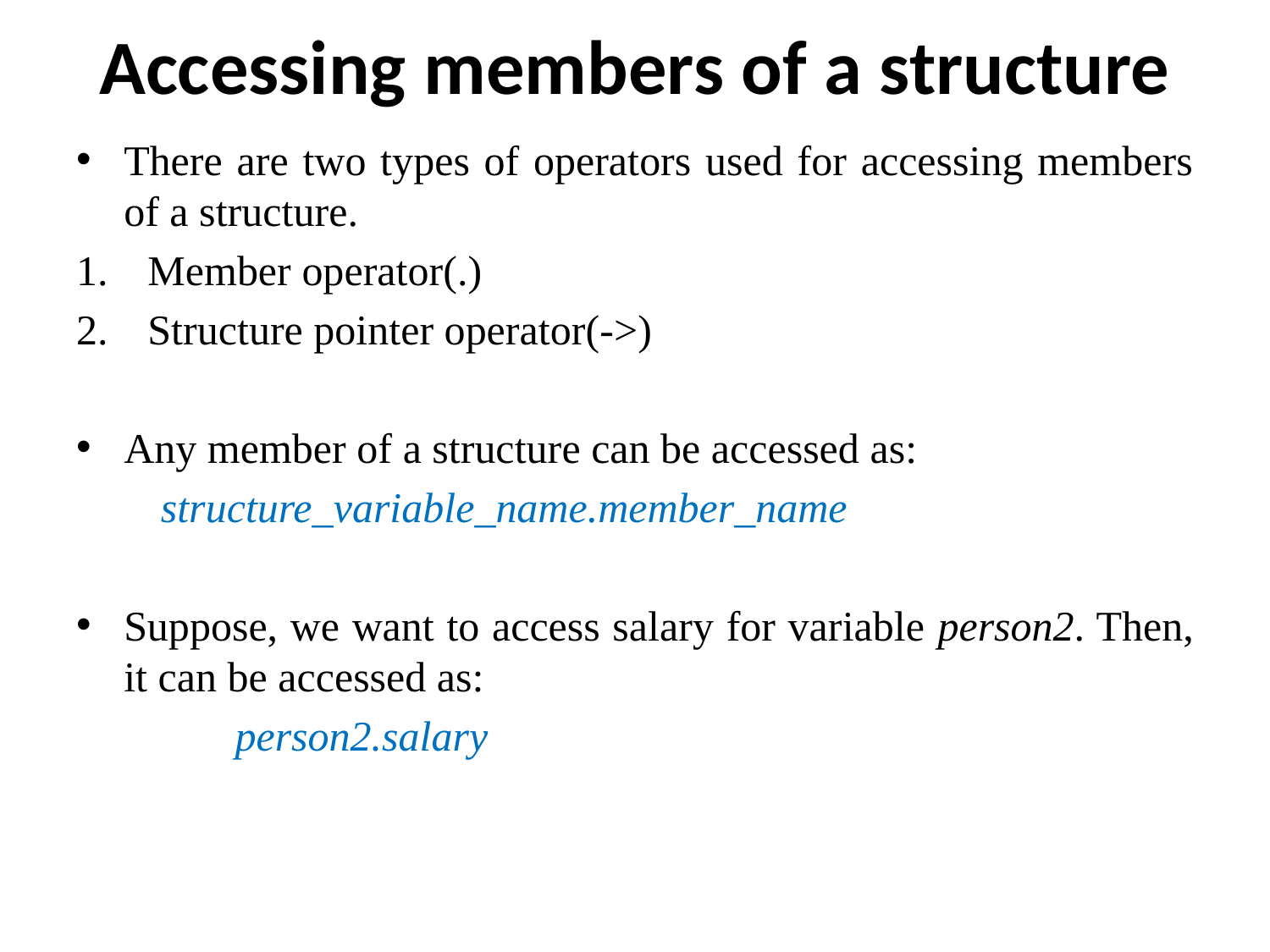

# Accessing members of a structure
There are two types of operators used for accessing members of a structure.
Member operator(.)
Structure pointer operator(->)

Any member of a structure can be accessed as:
        structure_variable_name.member_name

Suppose, we want to access salary for variable person2. Then, it can be accessed as:
               person2.salary